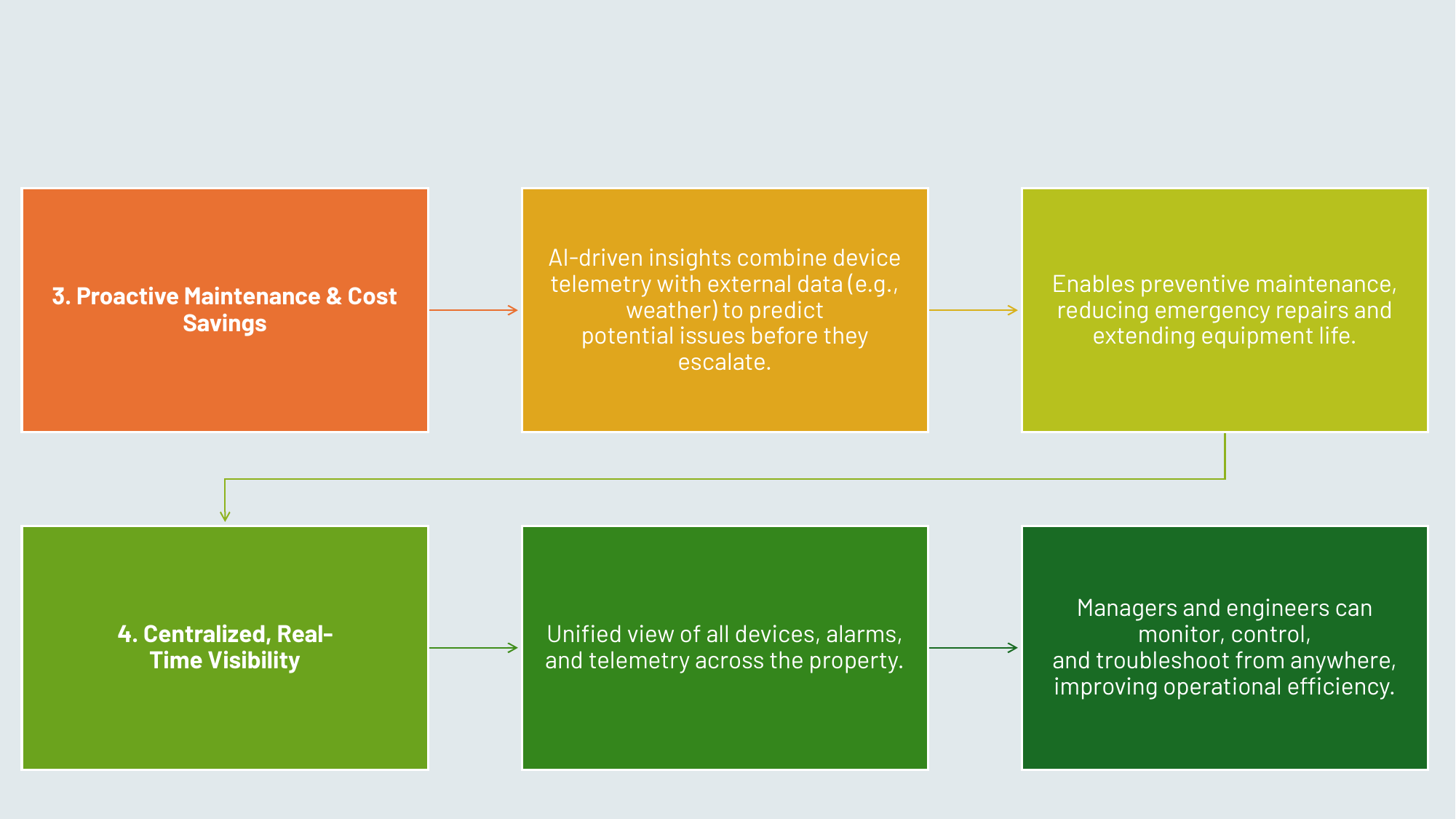

3. Proactive Maintenance & Cost Savings

AI-driven insights combine device telemetry with external data (e.g., weather) to predict potential issues before they escalate.

Enables preventive maintenance, reducing emergency repairs and extending equipment life.

4. Centralized, Real-Time Visibility

Unified view of all devices, alarms, and telemetry across the property.
Managers and engineers can monitor, control, and troubleshoot from anywhere, improving operational efficiency.